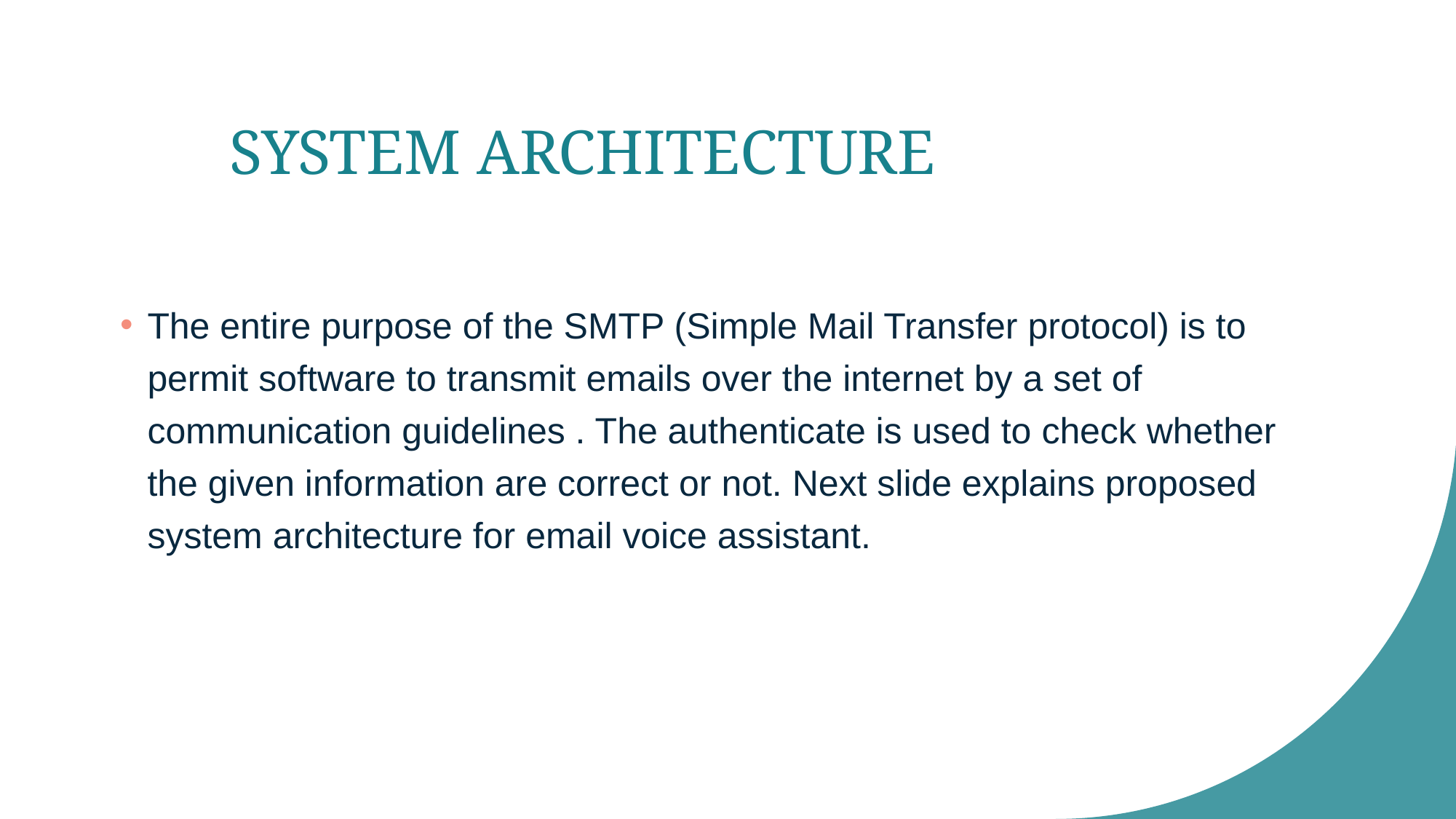

# SYSTEM ARCHITECTURE

The entire purpose of the SMTP (Simple Mail Transfer protocol) is to permit software to transmit emails over the internet by a set of communication guidelines . The authenticate is used to check whether the given information are correct or not. Next slide explains proposed system architecture for email voice assistant.